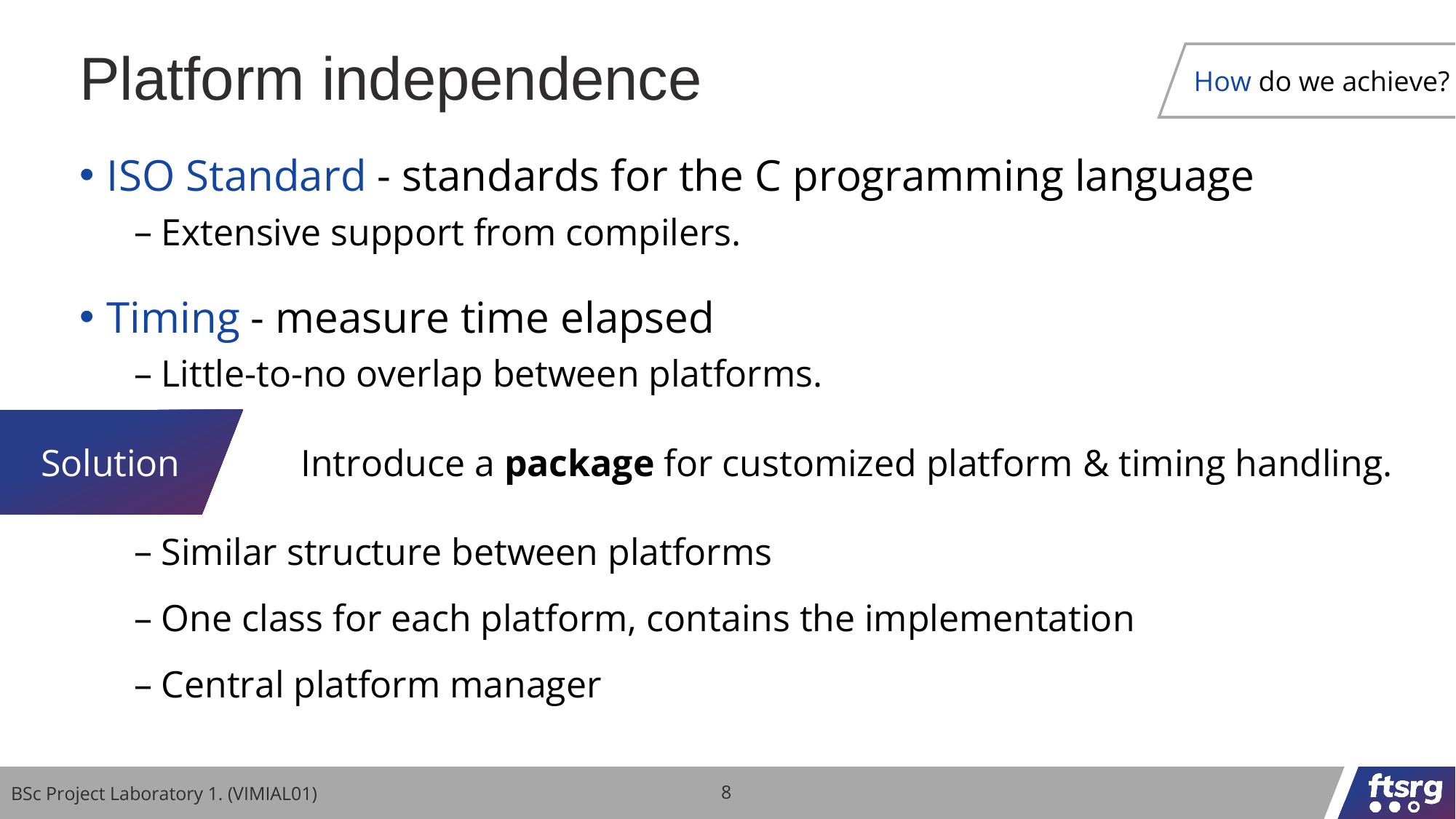

# Platform independence

How do we achieve?
ISO Standard - standards for the C programming language
Extensive support from compilers.
Timing - measure time elapsed
Little-to-no overlap between platforms.

Similar structure between platforms
One class for each platform, contains the implementation
Central platform manager
Introduce a package for customized platform & timing handling.
Solution
BSc Project Laboratory 1. (VIMIAL01)
8